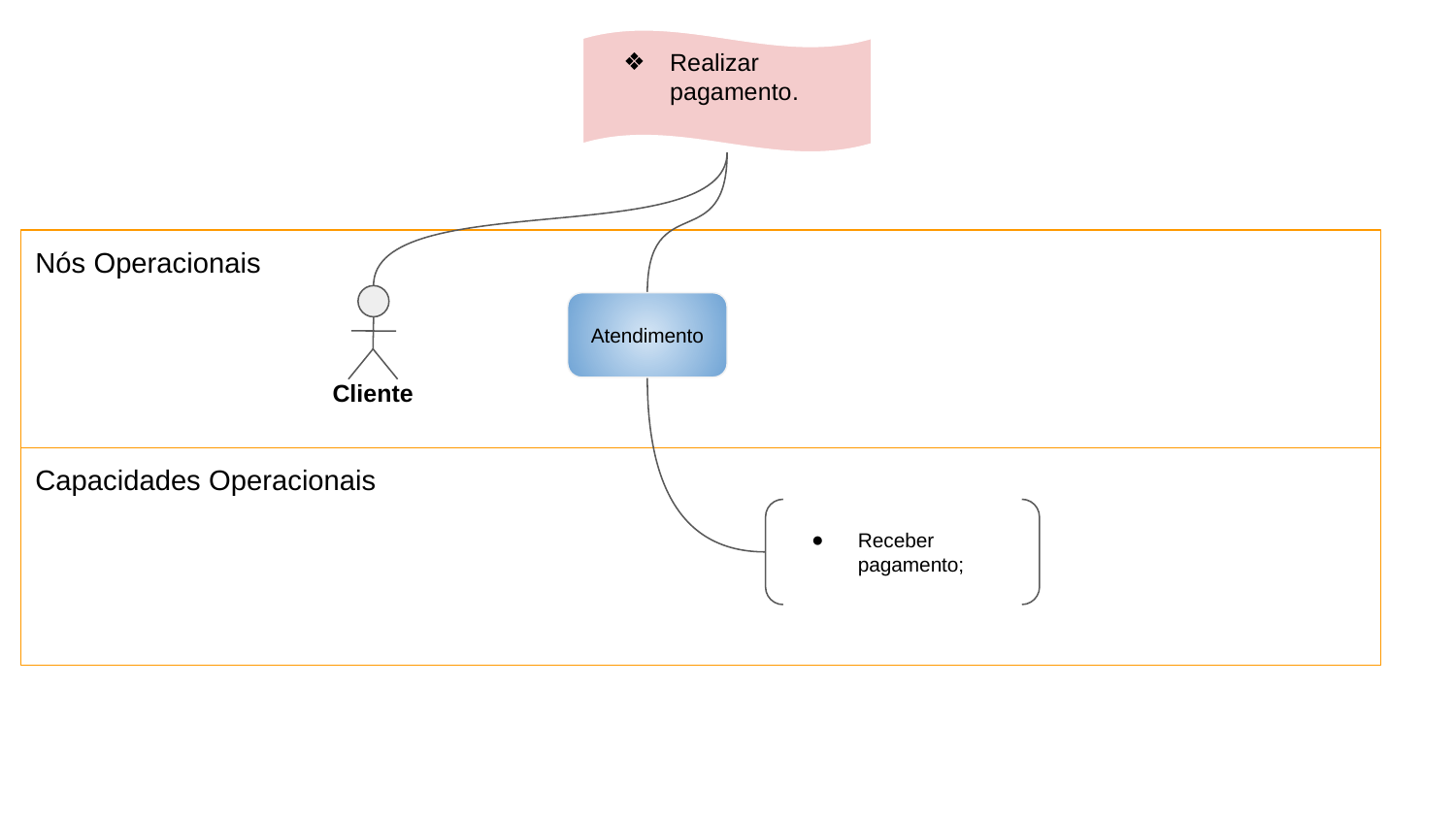

Realizar pagamento.

Nós Operacionais

Cliente
Atendimento
Capacidades Operacionais

Receber pagamento;